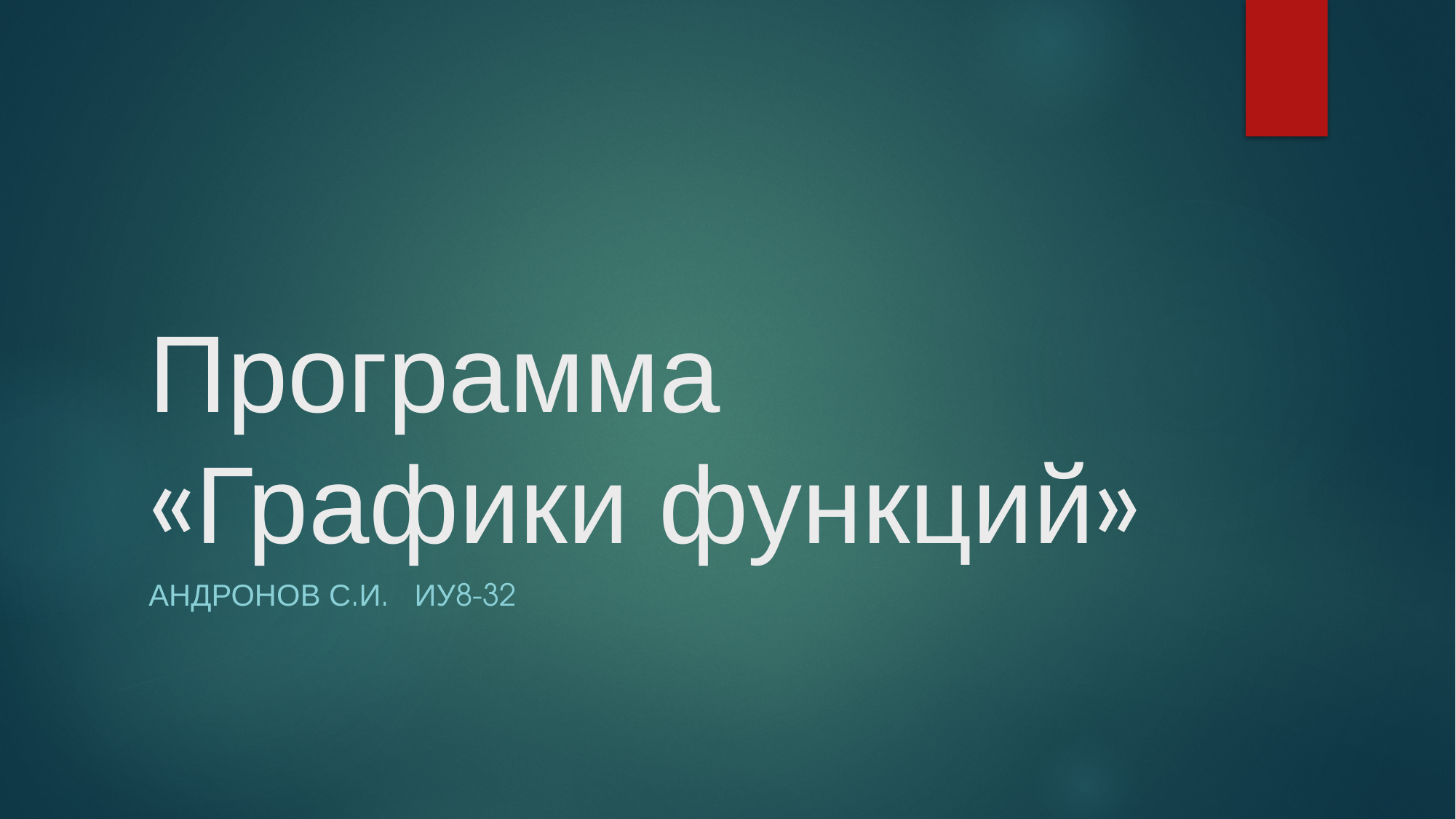

# Программа «Графики функций»
Андронов С.и.   Иу8-32